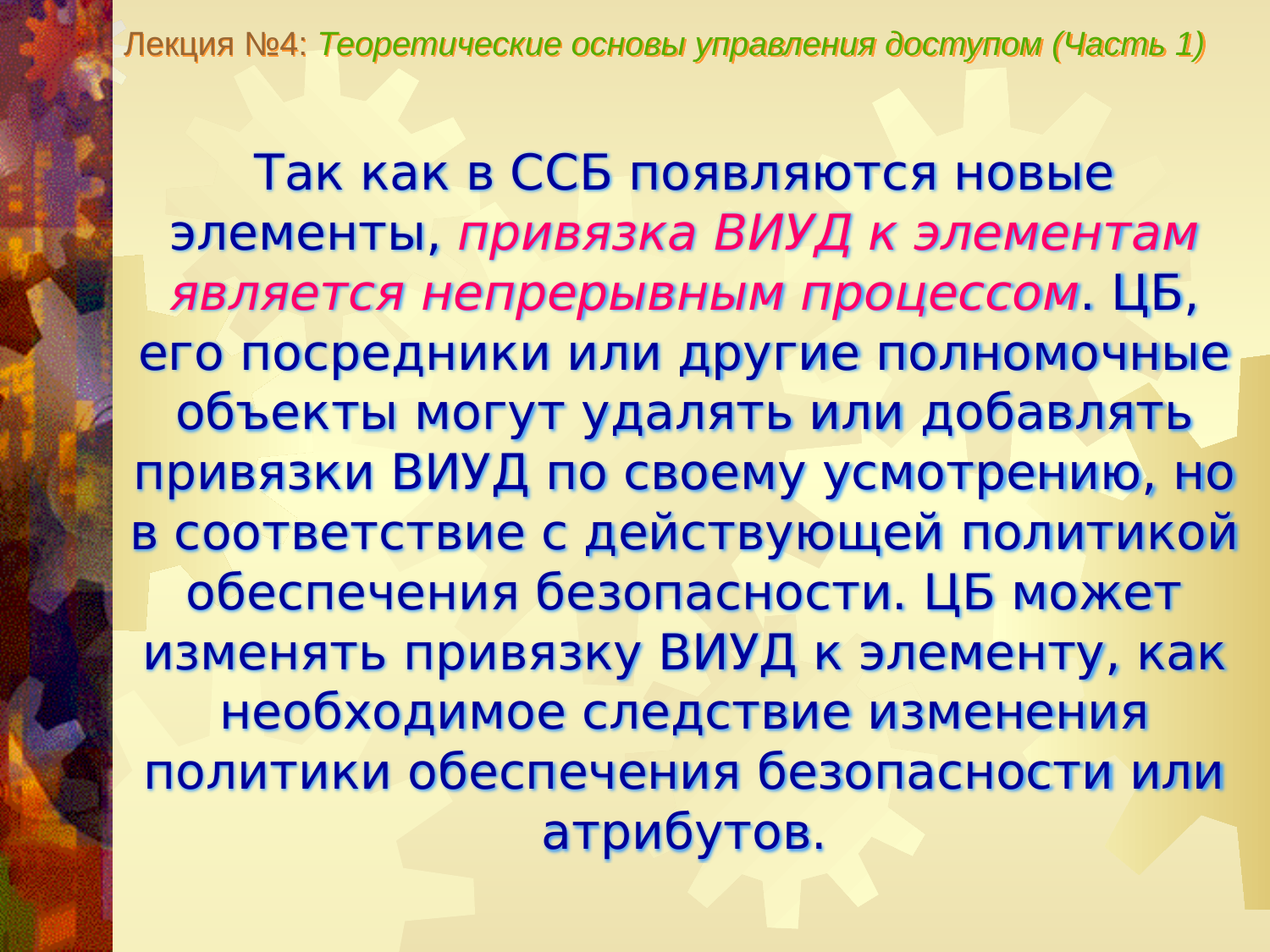

Лекция №4: Теоретические основы управления доступом (Часть 1)
Так как в ССБ появляются новые элементы, привязка ВИУД к элементам является непрерывным процессом. ЦБ, его посредники или другие полномочные объекты могут удалять или добавлять привязки ВИУД по своему усмотрению, но в соответствие с действующей политикой обеспечения безопасности. ЦБ может изменять привязку ВИУД к элементу, как необходимое следствие изменения политики обеспечения безопасности или атрибутов.